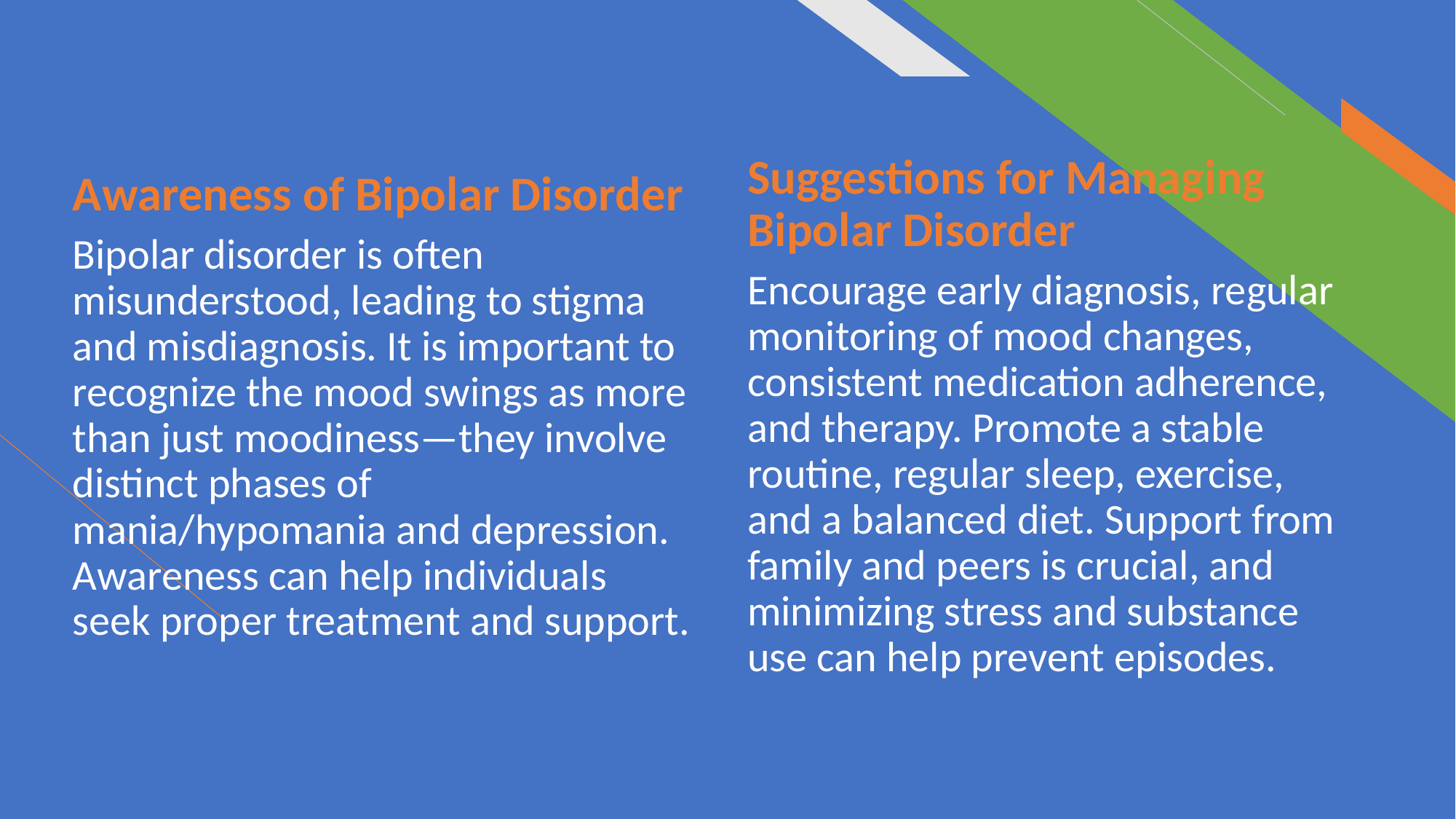

Awareness of Bipolar Disorder
Suggestions for Managing Bipolar Disorder
Bipolar disorder is often misunderstood, leading to stigma and misdiagnosis. It is important to recognize the mood swings as more than just moodiness—they involve distinct phases of mania/hypomania and depression. Awareness can help individuals seek proper treatment and support.
Encourage early diagnosis, regular monitoring of mood changes, consistent medication adherence, and therapy. Promote a stable routine, regular sleep, exercise, and a balanced diet. Support from family and peers is crucial, and minimizing stress and substance use can help prevent episodes.